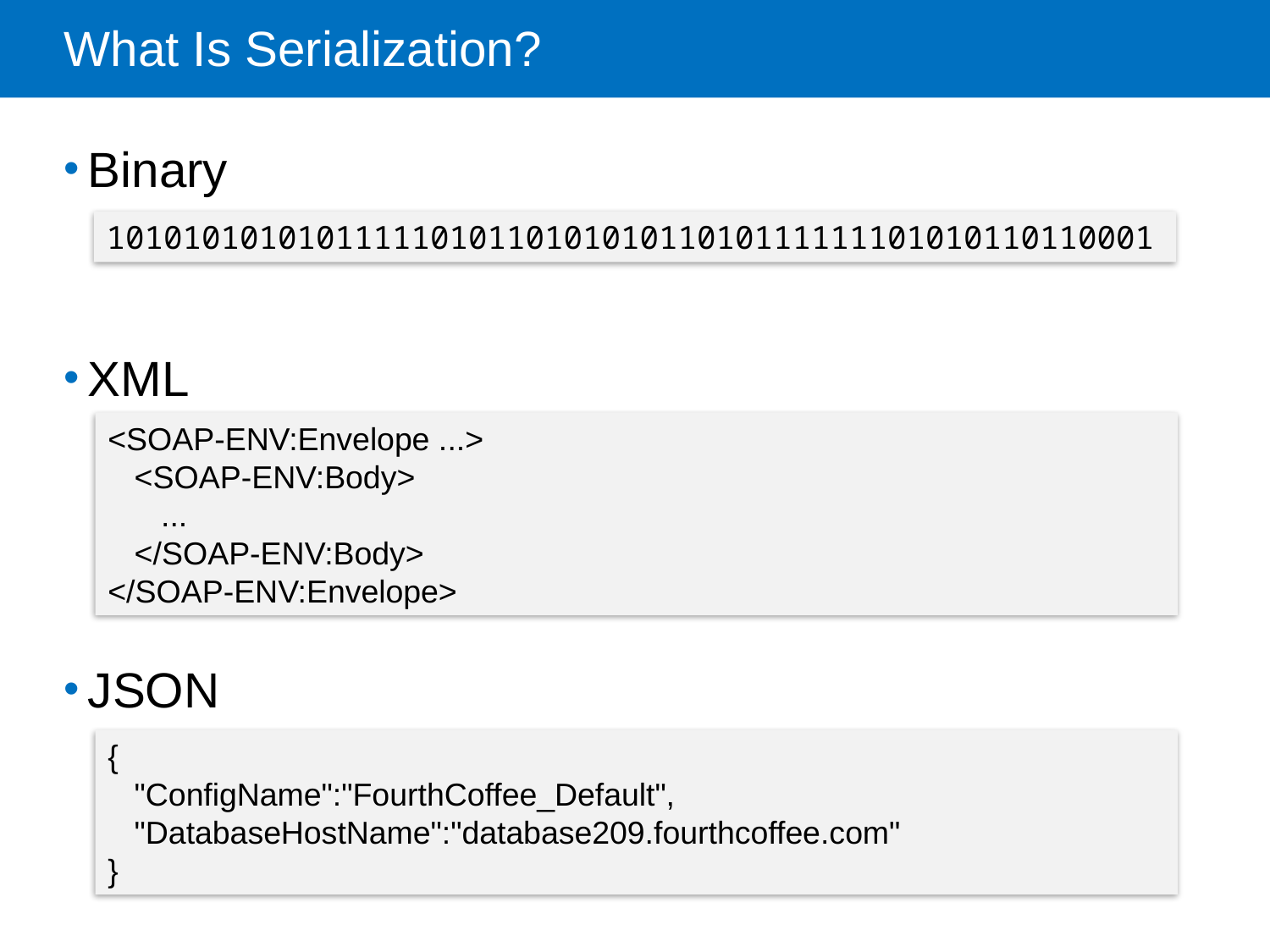

# What Is Serialization?
Binary

XML

JSON

1010101010101111101011010101011010111111101010110110001
<SOAP-ENV:Envelope ...>
   <SOAP-ENV:Body>
      ...
   </SOAP-ENV:Body>
</SOAP-ENV:Envelope>
{
   "ConfigName":"FourthCoffee_Default",
   "DatabaseHostName":"database209.fourthcoffee.com"
}